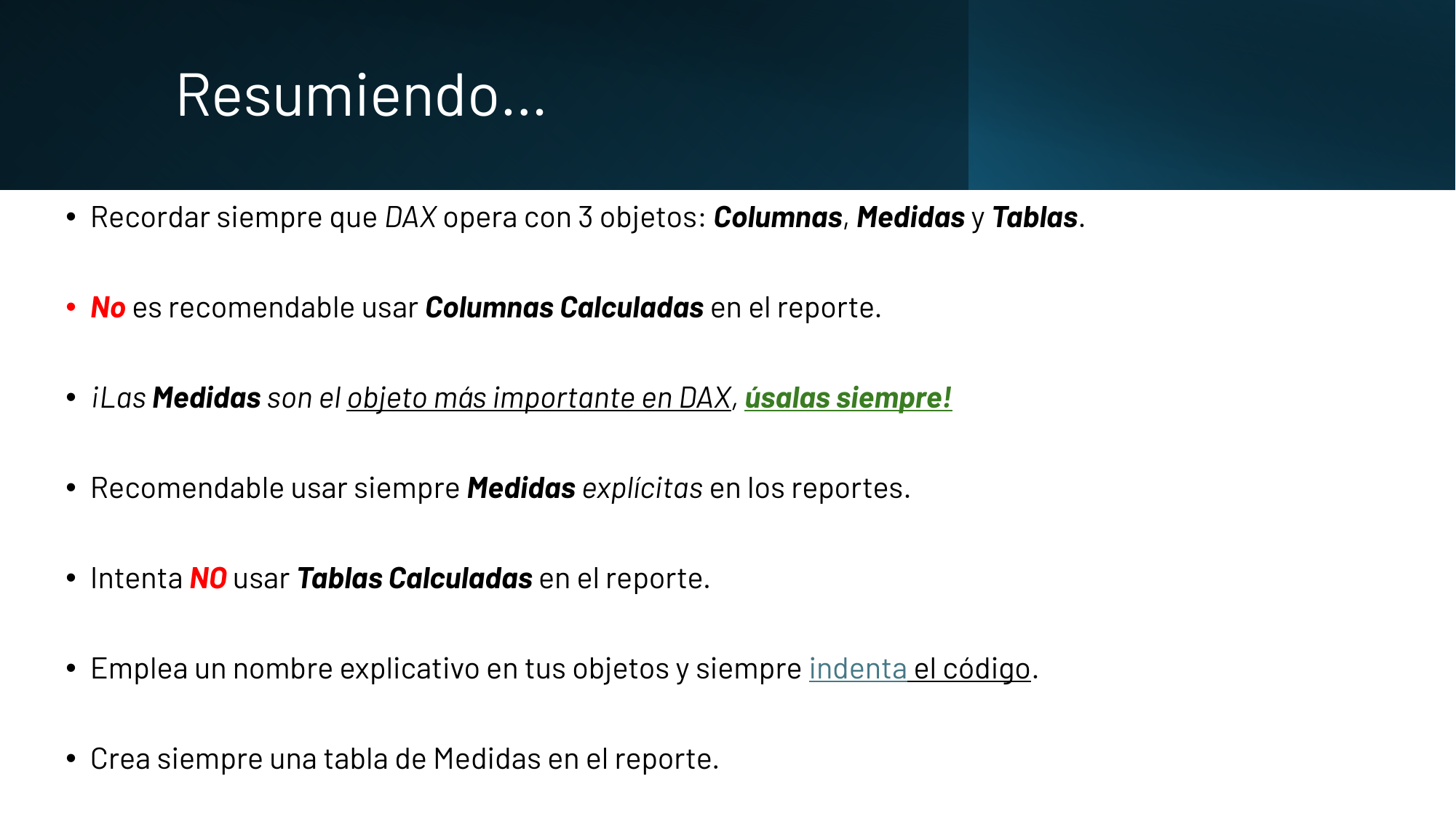

# Resumiendo…
Recordar siempre que DAX opera con 3 objetos: Columnas, Medidas y Tablas.

No es recomendable usar Columnas Calculadas en el reporte.

¡Las Medidas son el objeto más importante en DAX, úsalas siempre!

Recomendable usar siempre Medidas explícitas en los reportes.

Intenta NO usar Tablas Calculadas en el reporte.

Emplea un nombre explicativo en tus objetos y siempre indenta el código.

Crea siempre una tabla de Medidas en el reporte.